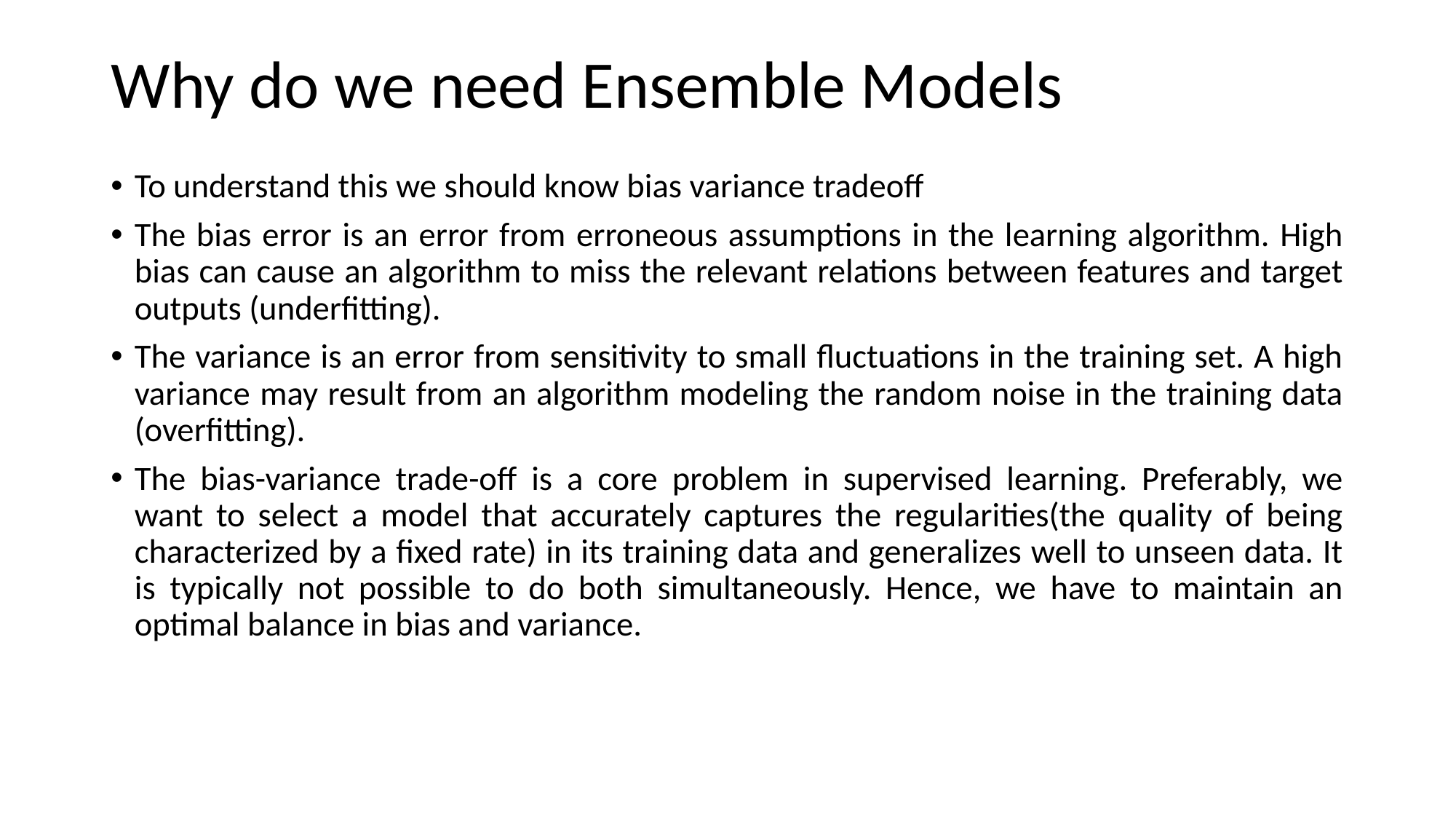

# Why do we need Ensemble Models

To understand this we should know bias variance tradeoff
The bias error is an error from erroneous assumptions in the learning algorithm. High bias can cause an algorithm to miss the relevant relations between features and target outputs (underfitting).
The variance is an error from sensitivity to small fluctuations in the training set. A high variance may result from an algorithm modeling the random noise in the training data (overfitting).
The bias-variance trade-off is a core problem in supervised learning. Preferably, we want to select a model that accurately captures the regularities(the quality of being characterized by a fixed rate) in its training data and generalizes well to unseen data. It is typically not possible to do both simultaneously. Hence, we have to maintain an optimal balance in bias and variance.